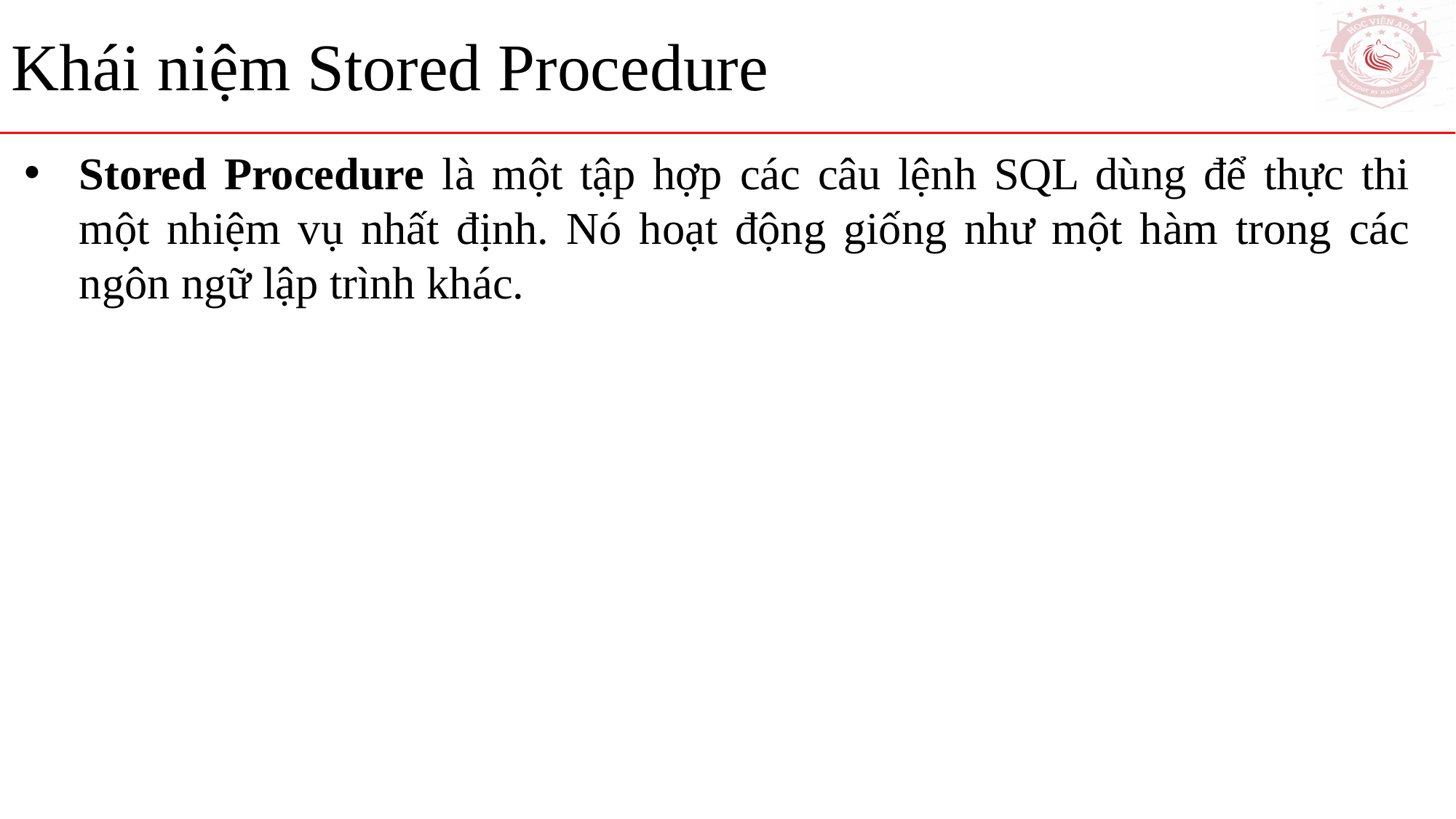

Khái niệm Stored Procedure

Stored Procedure là một tập hợp các câu lệnh SQL dùng để thực thi một nhiệm vụ nhất định. Nó hoạt động giống như một hàm trong các ngôn ngữ lập trình khác.